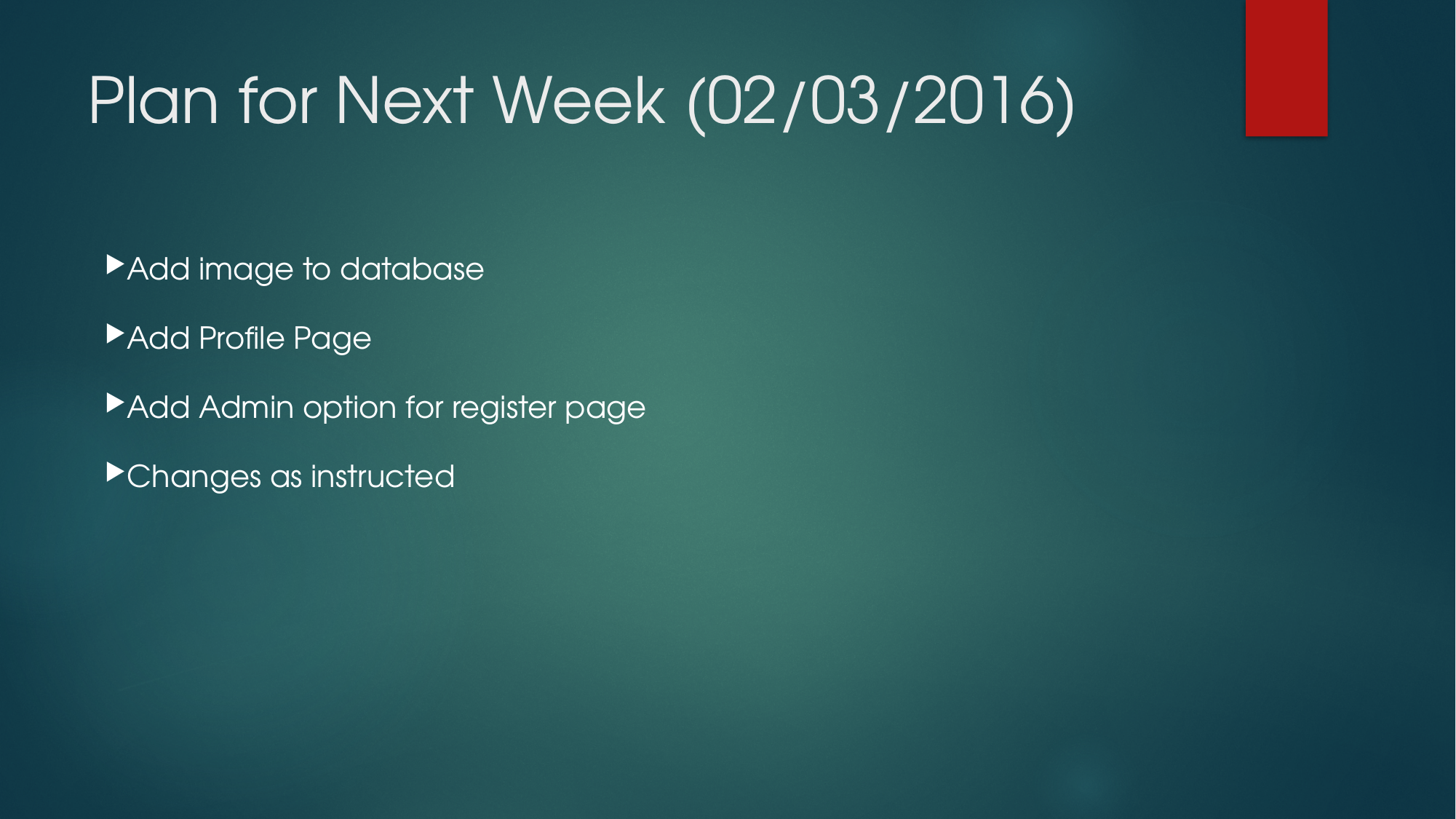

Plan for Next Week (02/03/2016)
Add image to database

Add Profile Page

Add Admin option for register page

Changes as instructed